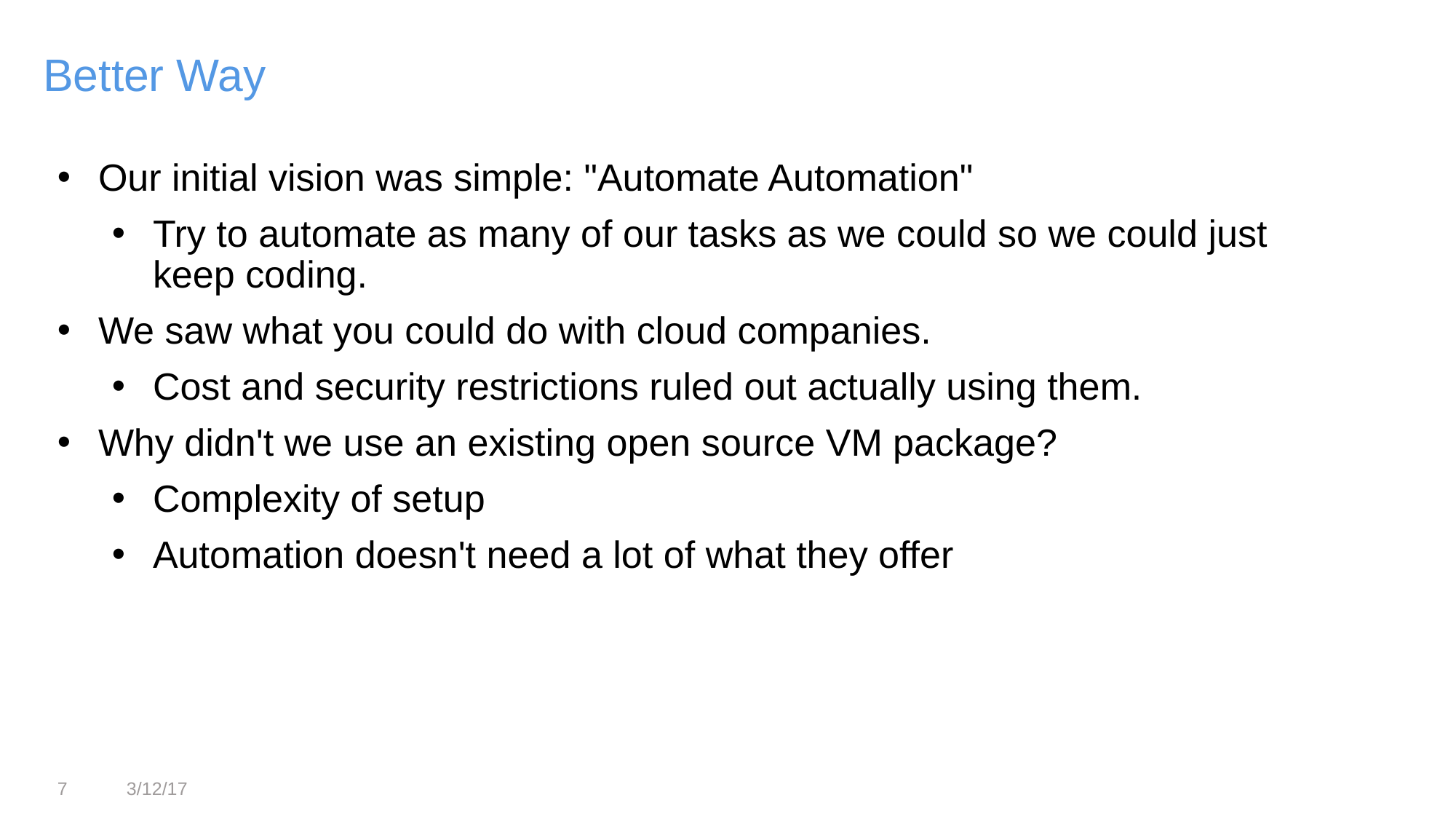

Better Way

Our initial vision was simple: "Automate Automation"
Try to automate as many of our tasks as we could so we could just keep coding.
We saw what you could do with cloud companies.
Cost and security restrictions ruled out actually using them.
Why didn't we use an existing open source VM package?
Complexity of setup
Automation doesn't need a lot of what they offer

7
3/12/17